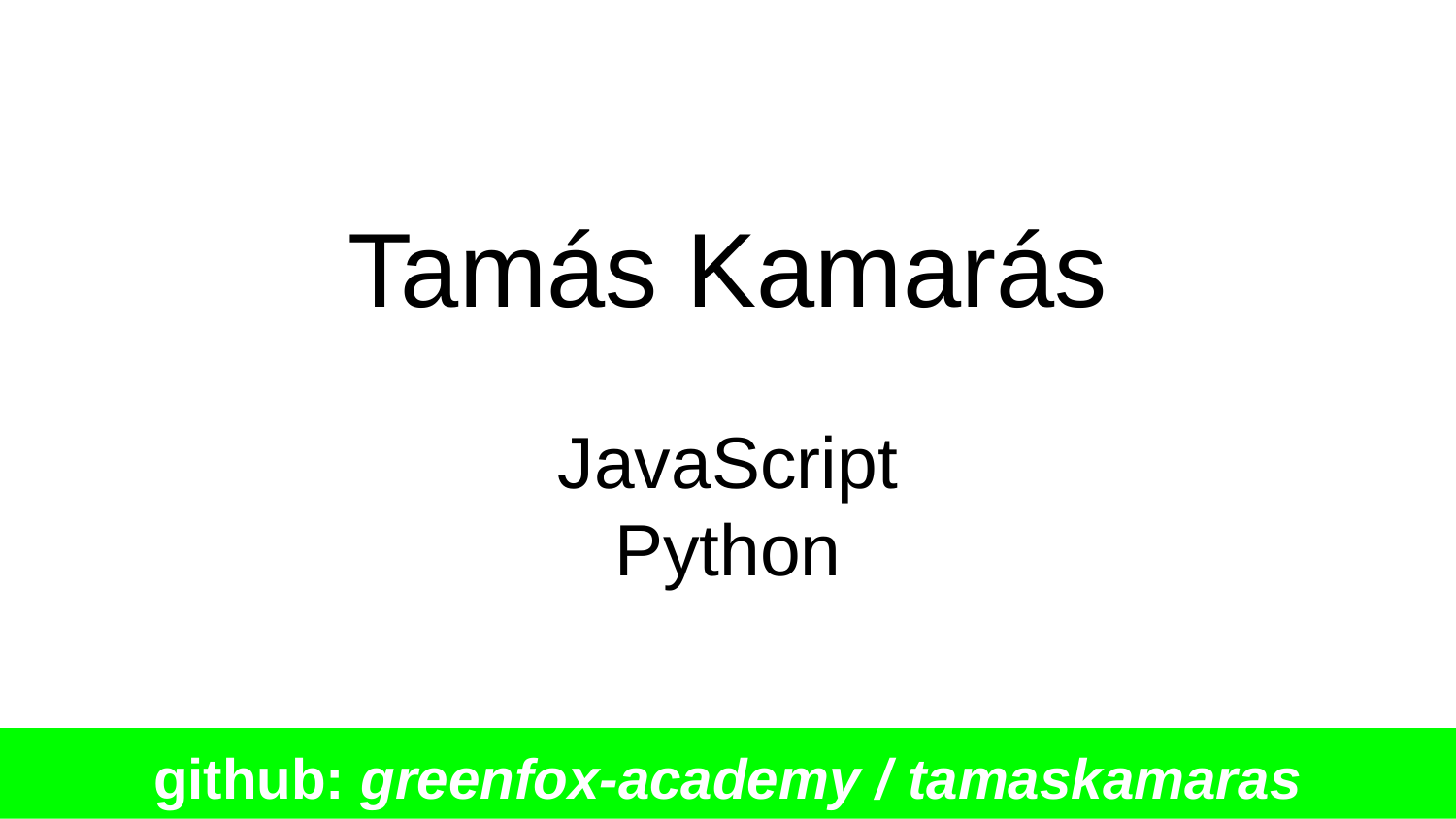

# Tamás Kamarás

JavaScript
Python
github: greenfox-academy / tamaskamaras